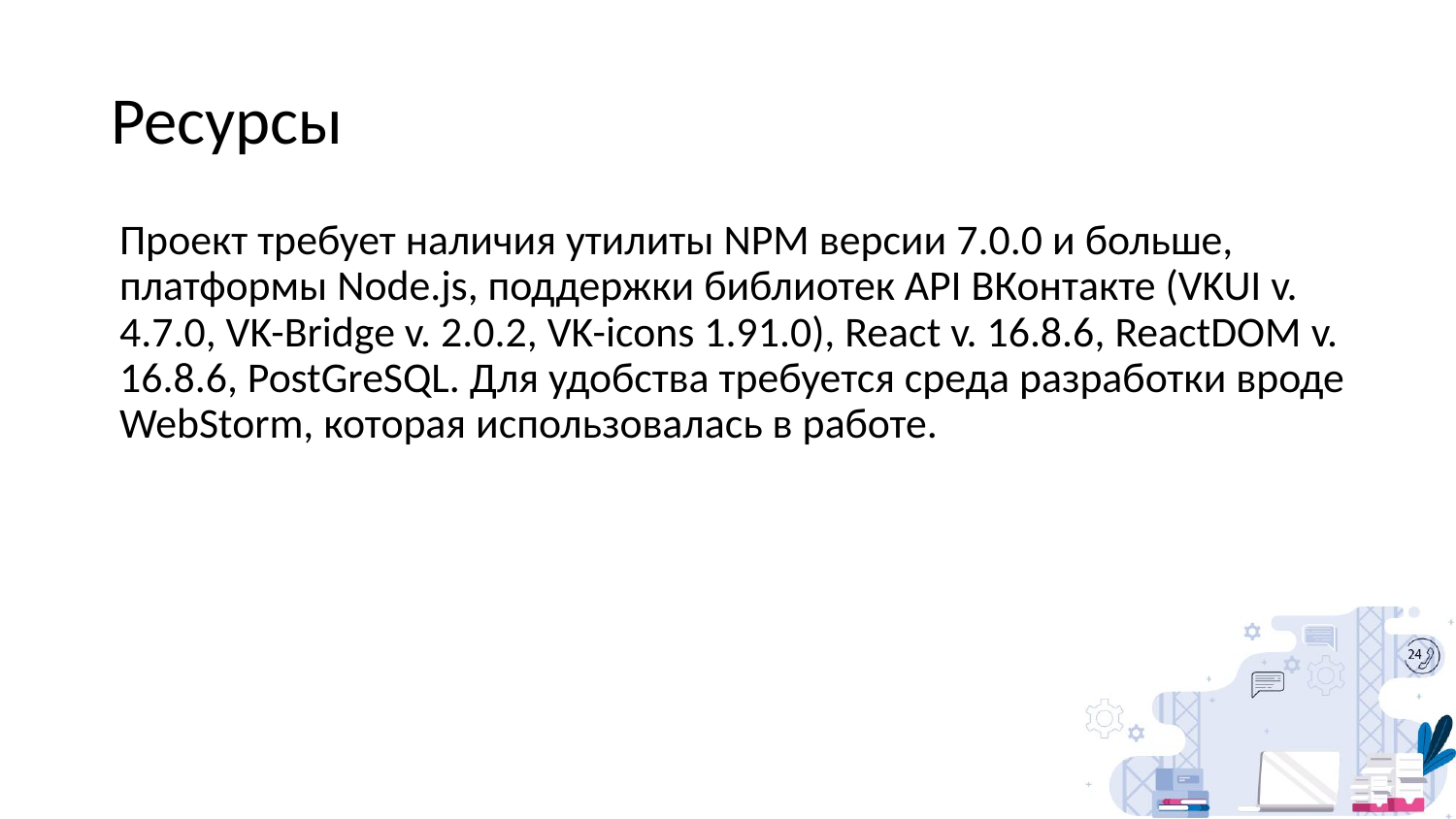

# Ресурсы
Проект требует наличия утилиты NPM версии 7.0.0 и больше, платформы Node.js, поддержки библиотек API ВКонтакте (VKUI v. 4.7.0, VK-Bridge v. 2.0.2, VK-icons 1.91.0), React v. 16.8.6, ReactDOM v. 16.8.6, PostGreSQL. Для удобства требуется среда разработки вроде WebStorm, которая использовалась в работе.